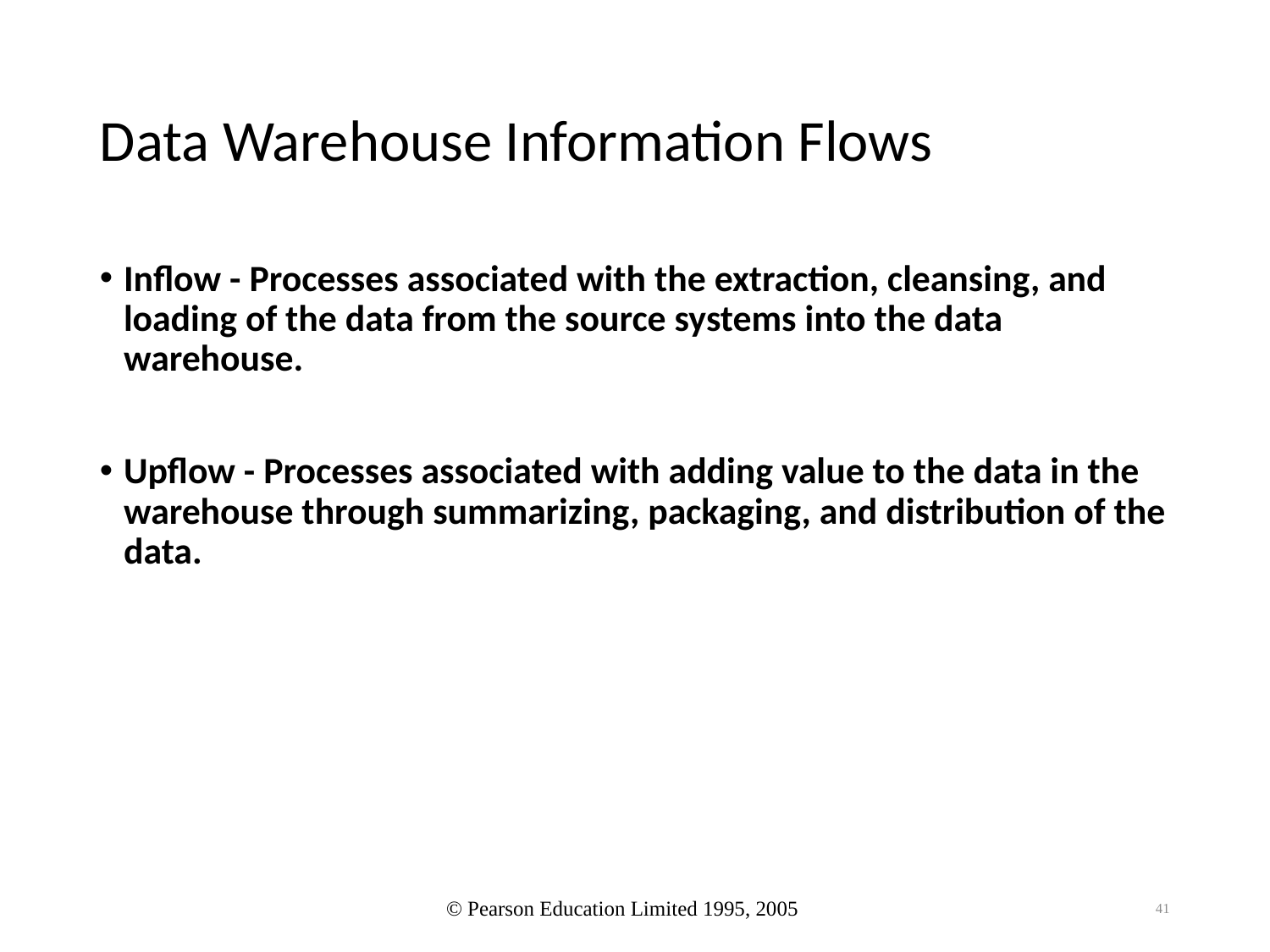

# Data Warehouse Information Flows
Inflow - Processes associated with the extraction, cleansing, and loading of the data from the source systems into the data warehouse.

Upflow - Processes associated with adding value to the data in the warehouse through summarizing, packaging, and distribution of the data.
41
© Pearson Education Limited 1995, 2005